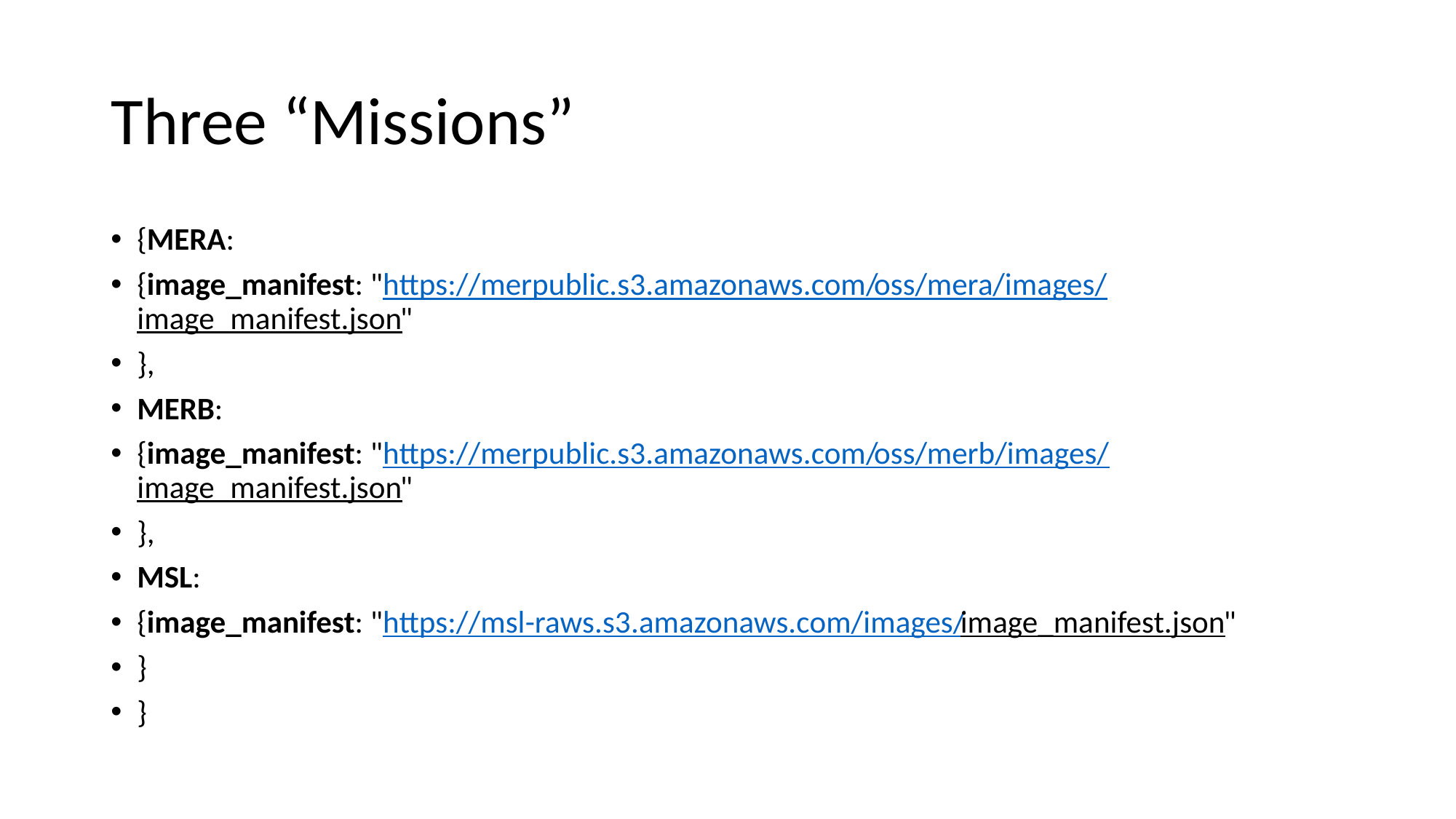

# Three “Missions”
{MERA:
{image_manifest: "https://merpublic.s3.amazonaws.com/oss/mera/images/image_manifest.json"
},
MERB:
{image_manifest: "https://merpublic.s3.amazonaws.com/oss/merb/images/image_manifest.json"
},
MSL:
{image_manifest: "https://msl-raws.s3.amazonaws.com/images/image_manifest.json"
}
}